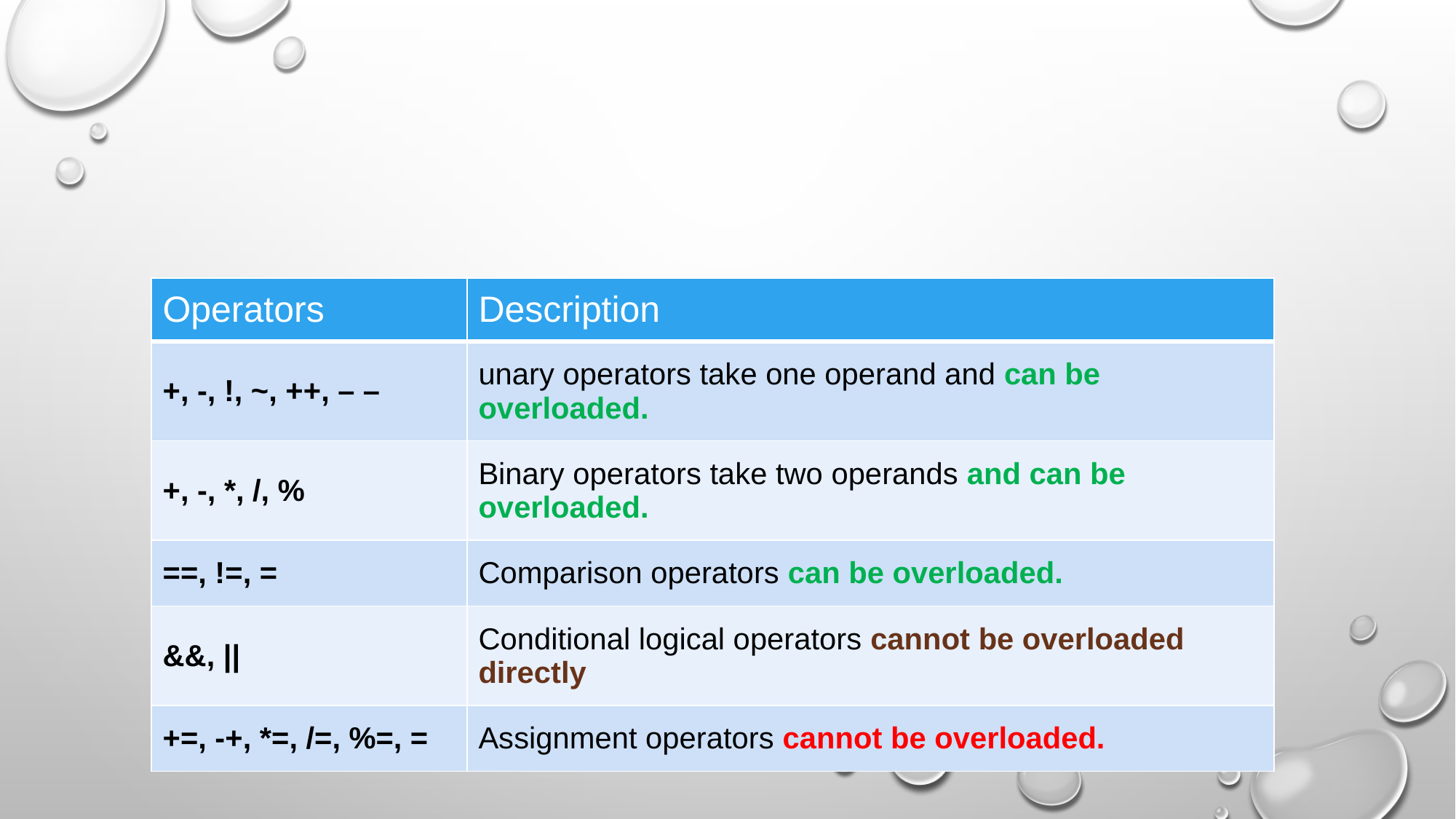

#
| Operators | Description |
| --- | --- |
| +, -, !, ~, ++, – – | unary operators take one operand and can be overloaded. |
| +, -, \*, /, % | Binary operators take two operands and can be overloaded. |
| ==, !=, = | Comparison operators can be overloaded. |
| &&, || | Conditional logical operators cannot be overloaded directly |
| +=, -+, \*=, /=, %=, = | Assignment operators cannot be overloaded. |